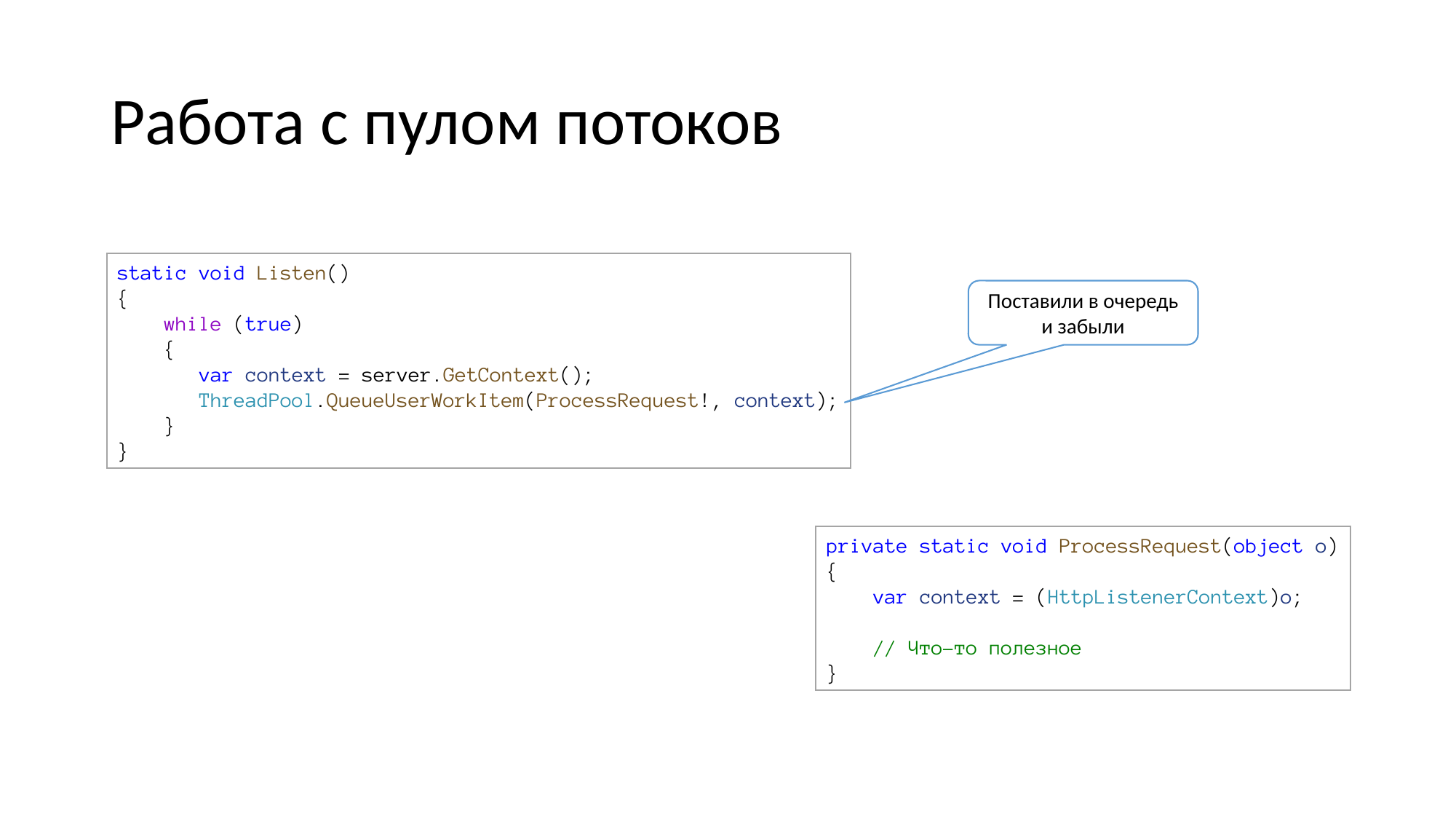

# Работа с пулом потоков
static void Listen()
{
    while (true)
    {
       var context = server.GetContext();
       ThreadPool.QueueUserWorkItem(ProcessRequest!, context);
    }
}
Поставили в очередь и забыли
private static void ProcessRequest(object o)
{
    var context = (HttpListenerContext)o;
    // Что-то полезное
}